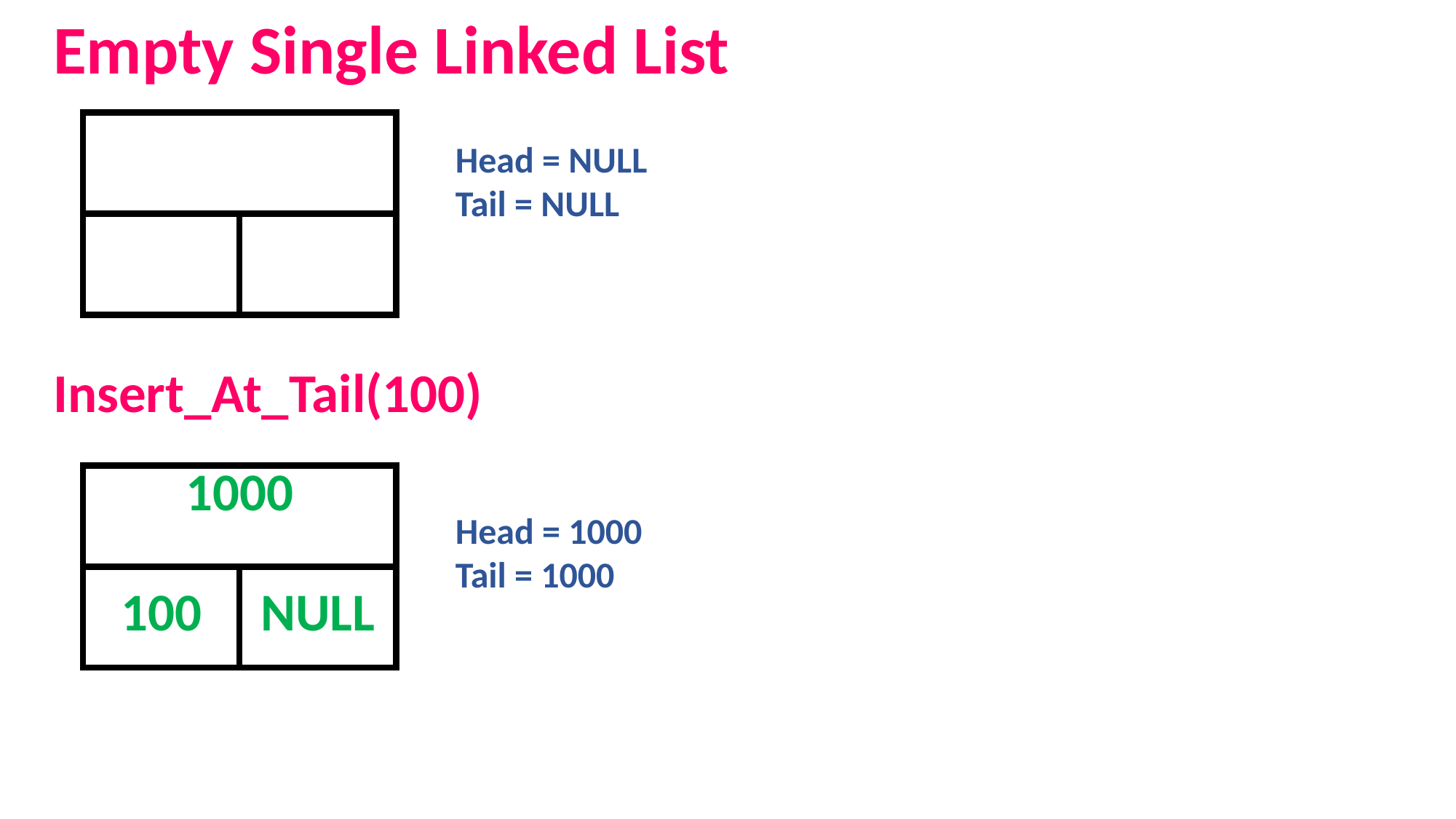

Empty Single Linked List
|  |  |
| --- | --- |
|  |  |
Head = NULL
Tail = NULL
Insert_At_Tail(100)
| 1000 |  |
| --- | --- |
| 100 | NULL |
Head = 1000
Tail = 1000